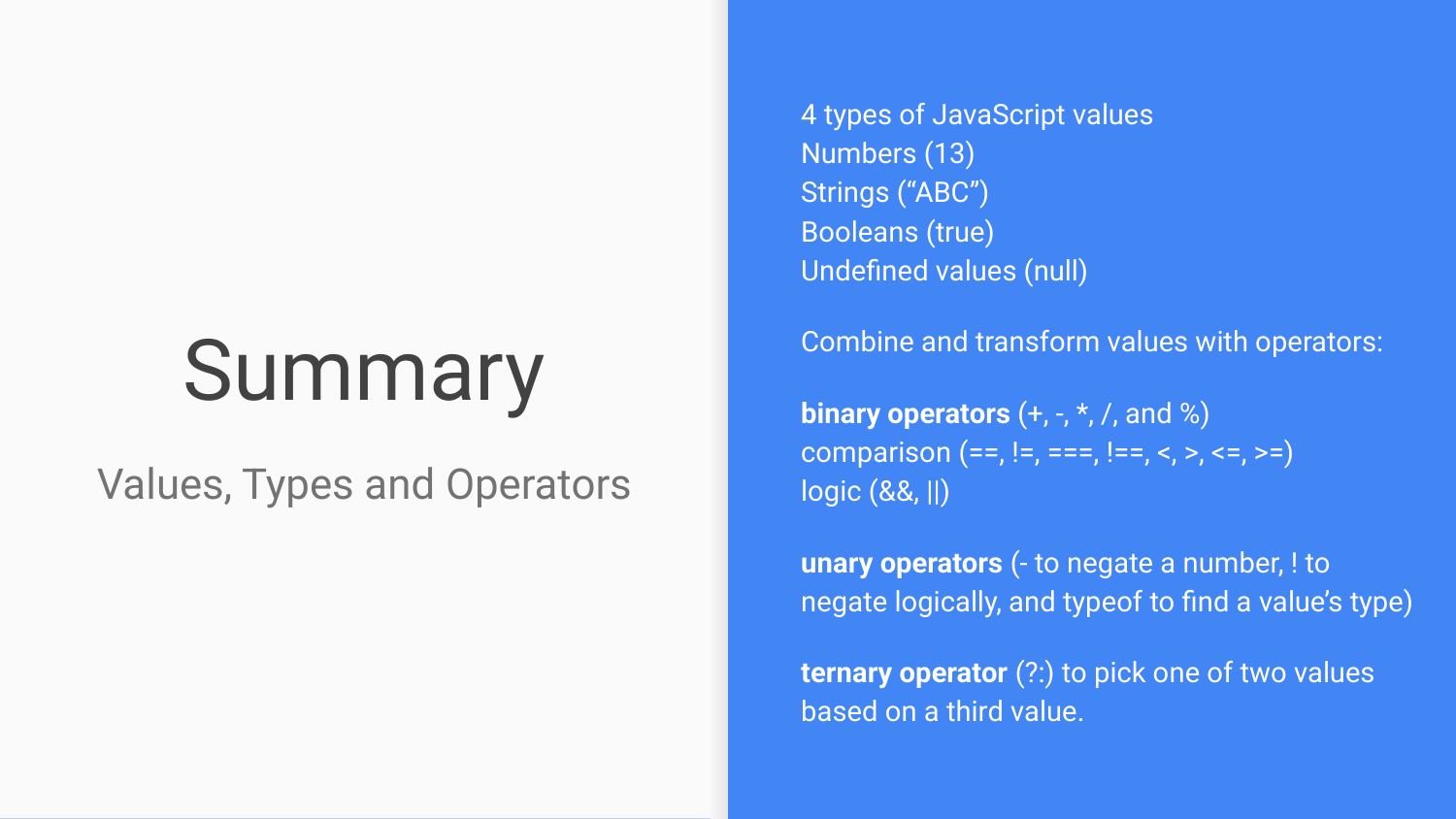

4 types of JavaScript values
Numbers (13)
Strings (“ABC”)
Booleans (true)
Undefined values (null)
Combine and transform values with operators:
binary operators (+, -, *, /, and %)
comparison (==, !=, ===, !==, <, >, <=, >=)
logic (&&, ||)
unary operators (- to negate a number, ! to negate logically, and typeof to find a value’s type)
ternary operator (?:) to pick one of two values based on a third value.
# Summary
Values, Types and Operators